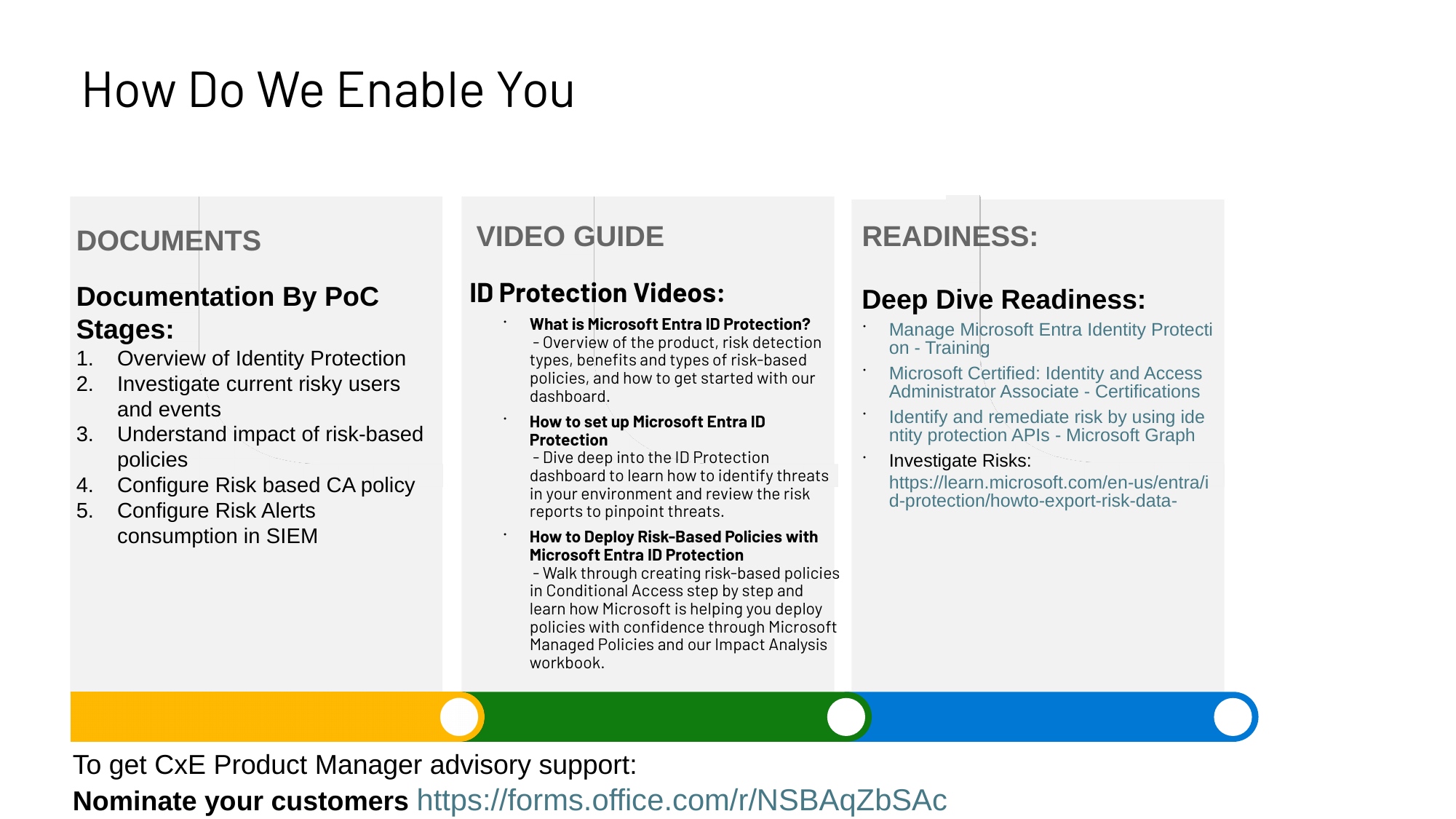

# How Do We Enable You
VIDEO GUIDE
READINESS:
DOCUMENTS
Documentation By PoC Stages:
Overview of Identity Protection
Investigate current risky users and events
Understand impact of risk-based policies
Configure Risk based CA policy
Configure Risk Alerts  consumption in SIEM
    ID Protection Videos:
What is Microsoft Entra ID Protection?
 - Overview of the product, risk detection types, benefits and types of risk-based policies, and how to get started with our dashboard.
How to set up Microsoft Entra ID Protection
 - Dive deep into the ID Protection dashboard to learn how to identify threats in your environment and review the risk reports to pinpoint threats.
How to Deploy Risk-Based Policies with Microsoft Entra ID Protection
 - Walk through creating risk-based policies in Conditional Access step by step and learn how Microsoft is helping you deploy policies with confidence through Microsoft Managed Policies and our Impact Analysis workbook.

Deep Dive Readiness:
Manage Microsoft Entra Identity Protection - Training
Microsoft Certified: Identity and Access Administrator Associate - Certifications
Identify and remediate risk by using identity protection APIs - Microsoft Graph
Investigate Risks: https://learn.microsoft.com/en-us/entra/id-protection/howto-export-risk-data-

To get CxE Product Manager advisory support:
Nominate your customers https://forms.office.com/r/NSBAqZbSAc